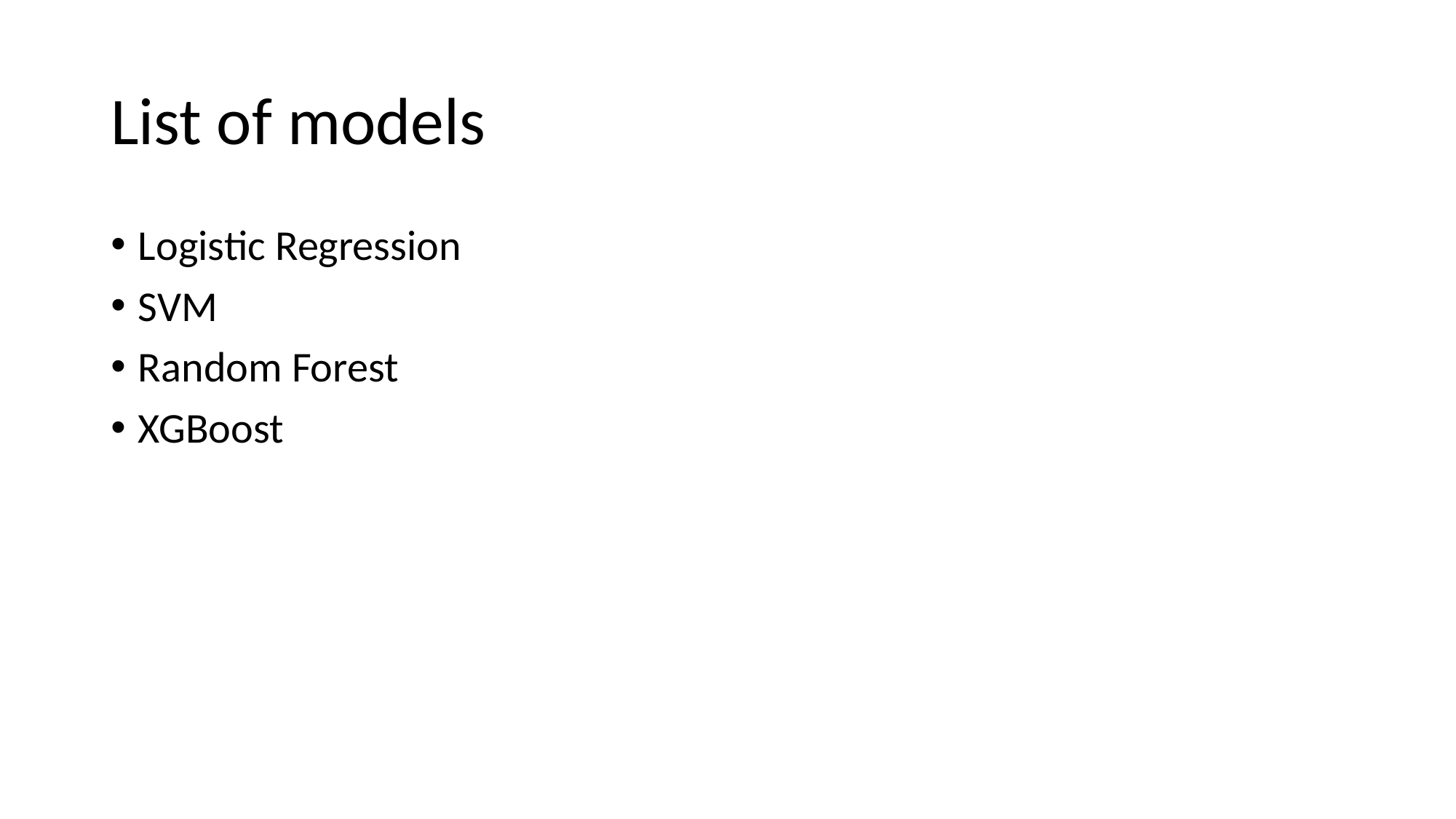

# List of models
Logistic Regression
SVM
Random Forest
XGBoost